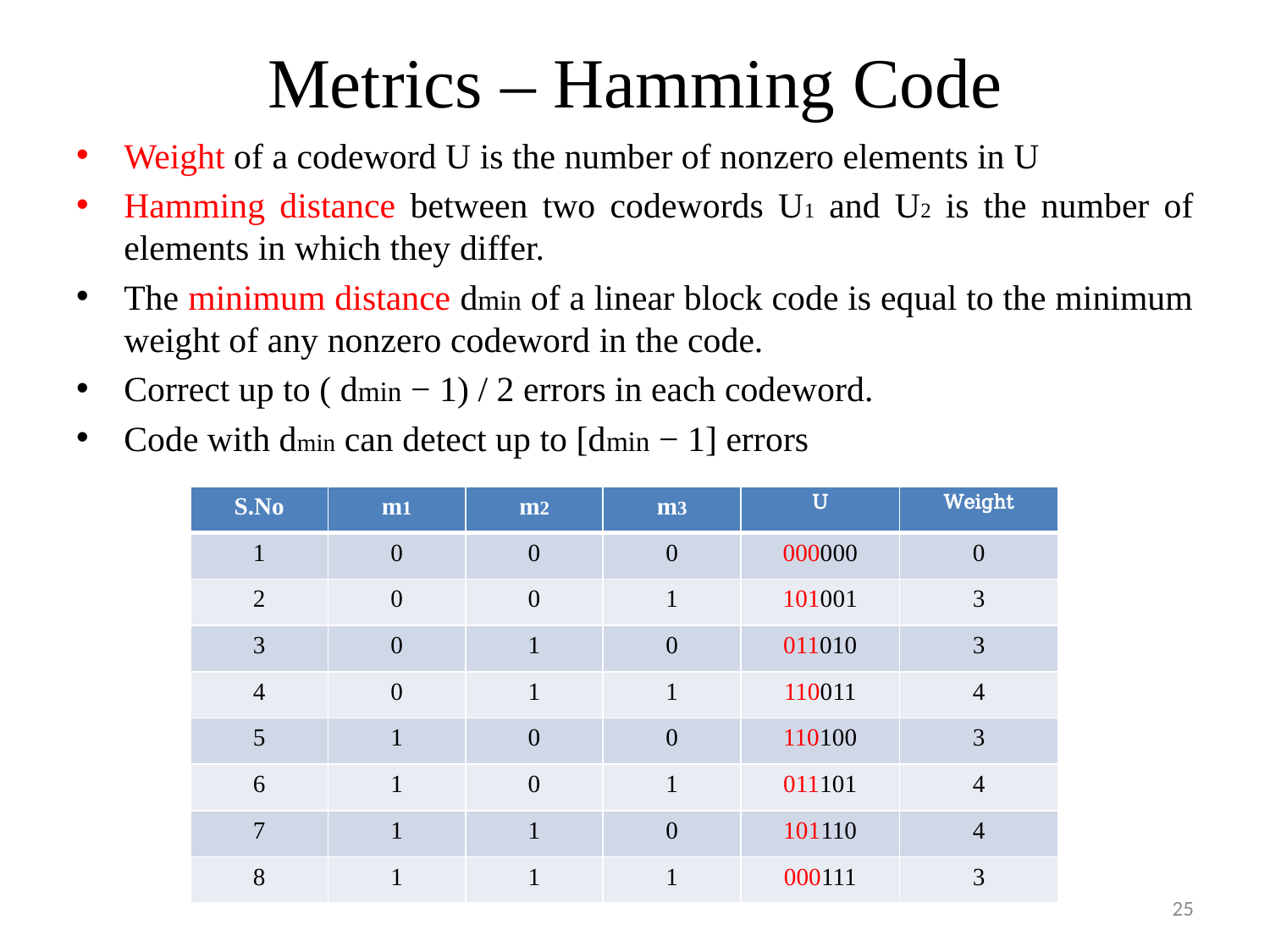

# Metrics – Hamming Code
Weight of a codeword U is the number of nonzero elements in U
Hamming distance between two codewords U1 and U2 is the number of elements in which they differ.
The minimum distance dmin of a linear block code is equal to the minimum weight of any nonzero codeword in the code.
Correct up to ( dmin − 1) / 2 errors in each codeword.
Code with dmin can detect up to [dmin − 1] errors
| S.No | m1 | m2 | m3 |
| --- | --- | --- | --- |
| 1 | 0 | 0 | 0 |
| 2 | 0 | 0 | 1 |
| 3 | 0 | 1 | 0 |
| 4 | 0 | 1 | 1 |
| 5 | 1 | 0 | 0 |
| 6 | 1 | 0 | 1 |
| 7 | 1 | 1 | 0 |
| 8 | 1 | 1 | 1 |
| U |
| --- |
| 000000 |
| 101001 |
| 011010 |
| 110011 |
| 110100 |
| 011101 |
| 101110 |
| 000111 |
| Weight |
| --- |
| 0 |
| 3 |
| 3 |
| 4 |
| 3 |
| 4 |
| 4 |
| 3 |
25